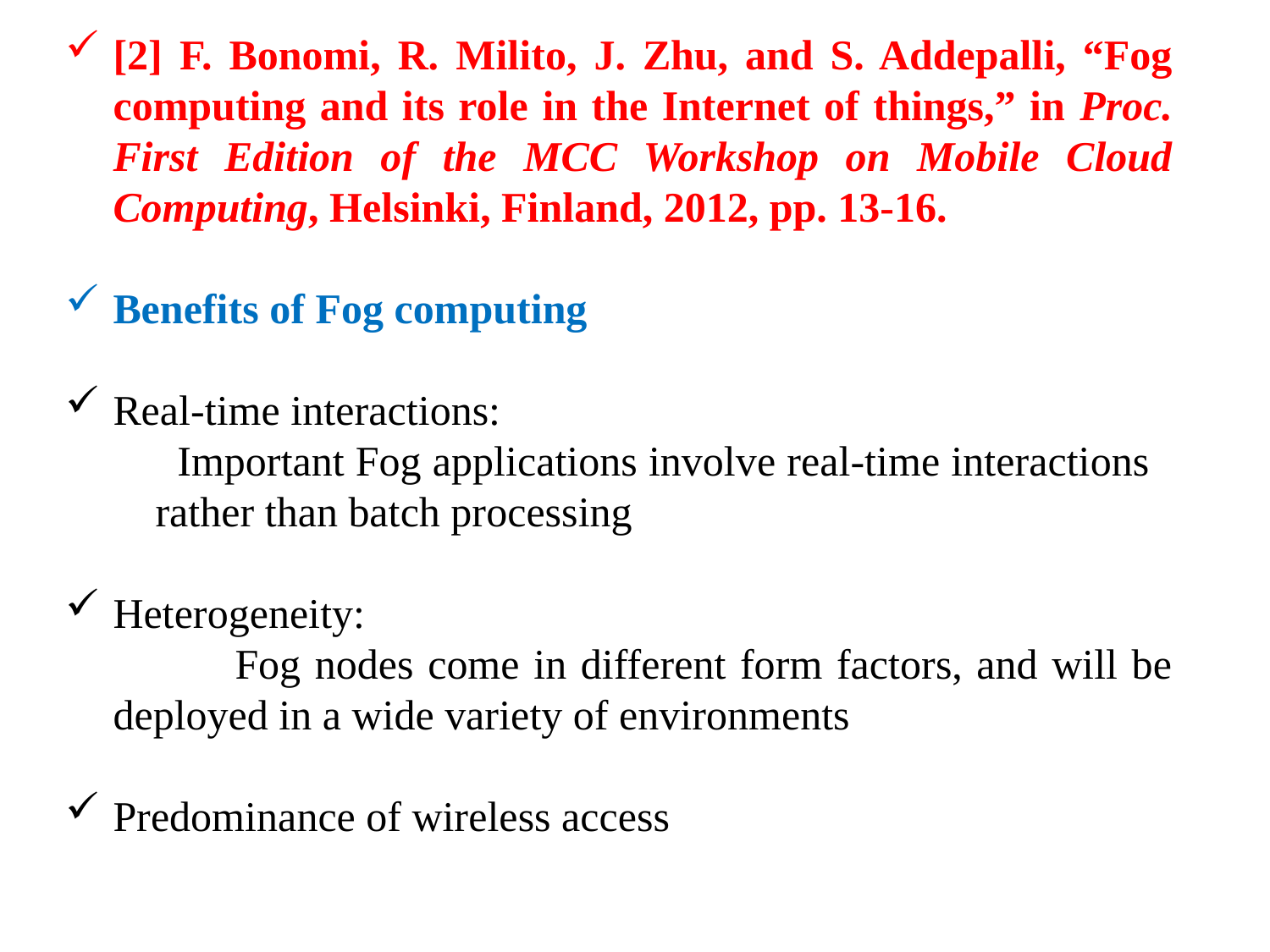

[2] F. Bonomi, R. Milito, J. Zhu, and S. Addepalli, “Fog computing and its role in the Internet of things,” in Proc. First Edition of the MCC Workshop on Mobile Cloud Computing, Helsinki, Finland, 2012, pp. 13-16.

Benefits of Fog computing

Real-time interactions:
          Important Fog applications involve real-time interactions       rather than batch processing

Heterogeneity:
            Fog nodes come in different form factors, and will be deployed in a wide variety of environments

Predominance of wireless access